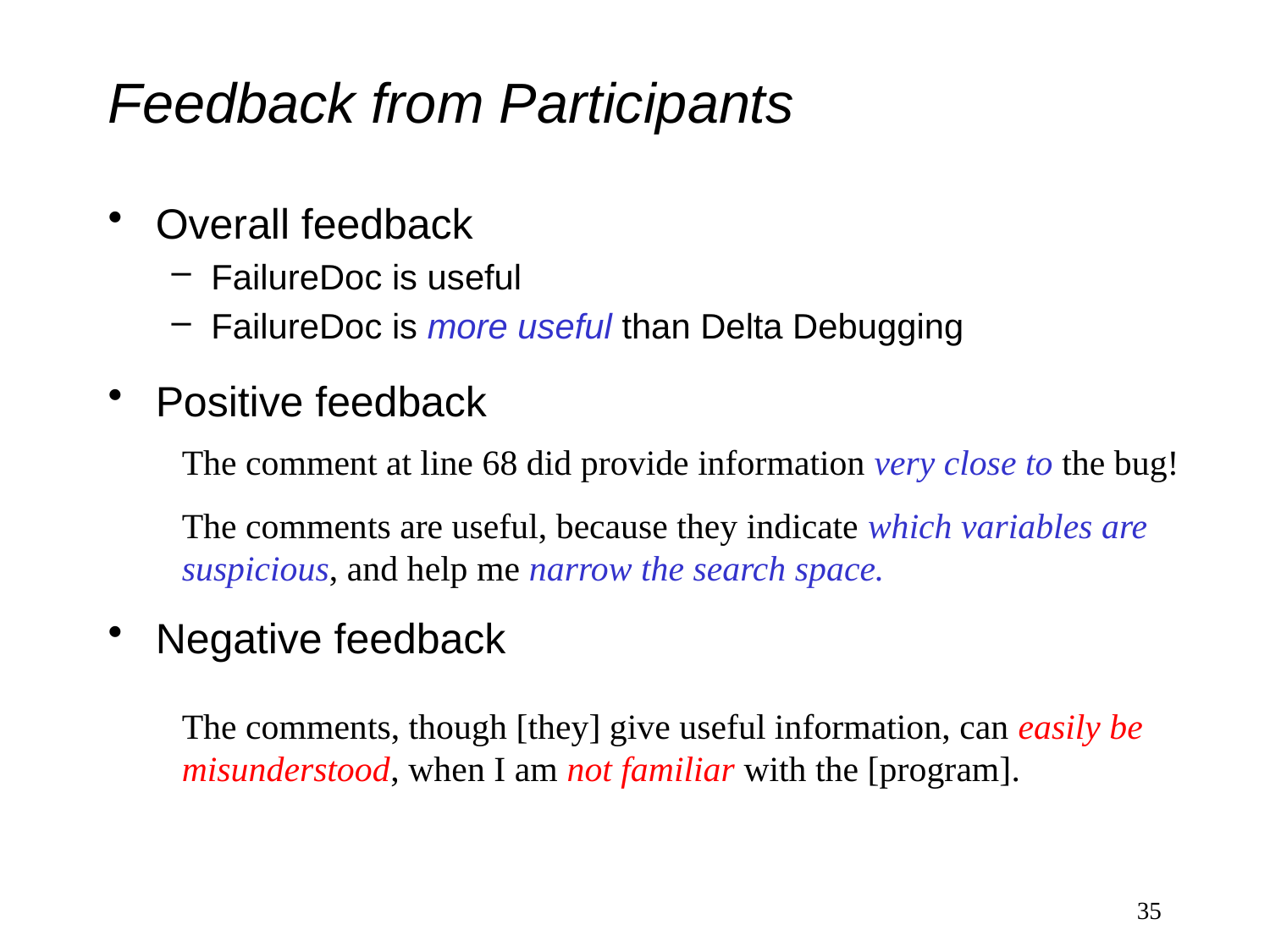

# Feedback from Participants
Overall feedback
FailureDoc is useful
FailureDoc is more useful than Delta Debugging

Positive feedback

Negative feedback
The comment at line 68 did provide information very close to the bug!
The comments are useful, because they indicate which variables are suspicious, and help me narrow the search space.

The comments, though [they] give useful information, can easily be misunderstood, when I am not familiar with the [program].
35